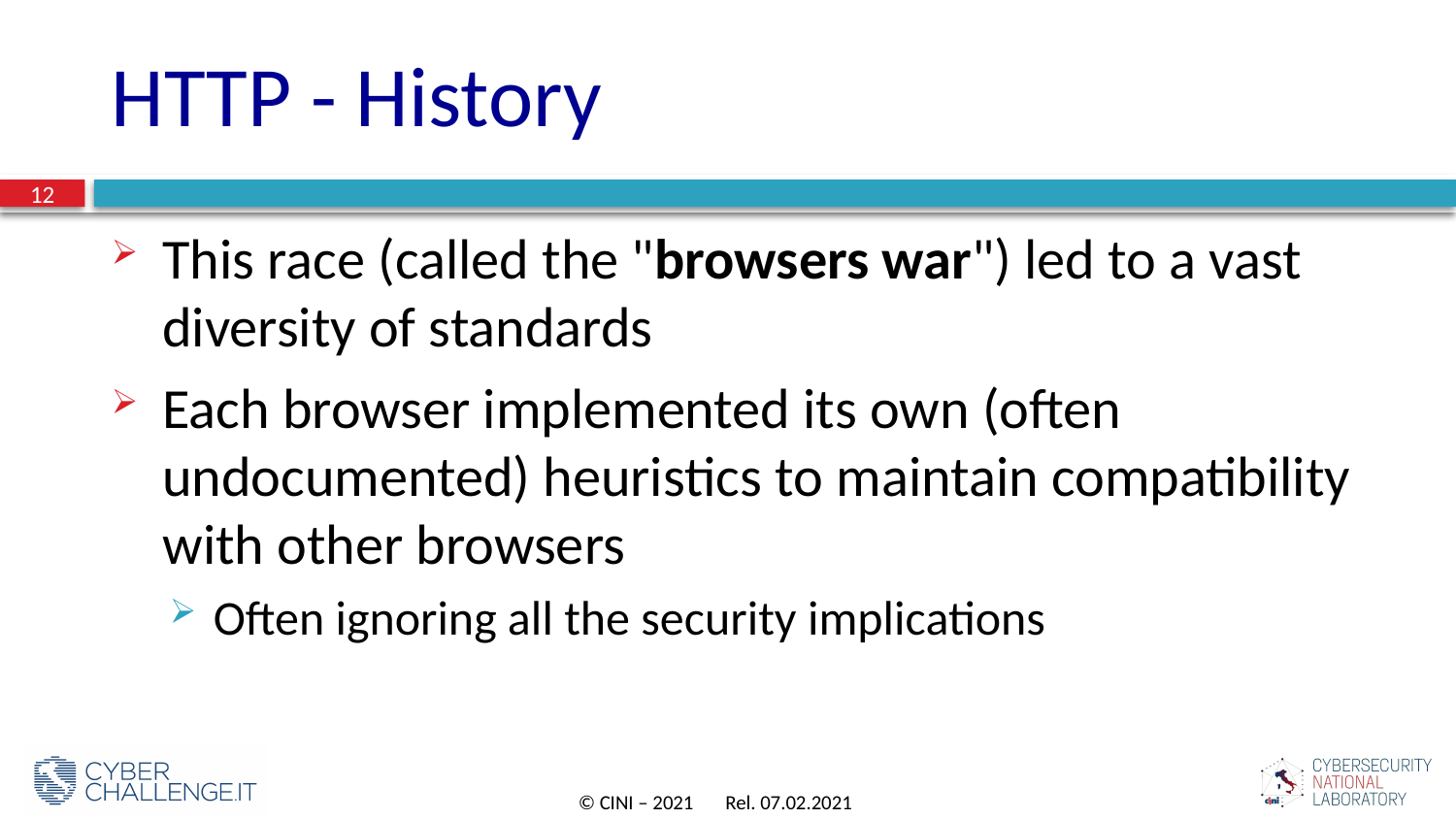

# HTTP - History
12
This race (called the "browsers war") led to a vast diversity of standards
Each browser implemented its own (often undocumented) heuristics to maintain compatibility with other browsers
Often ignoring all the security implications